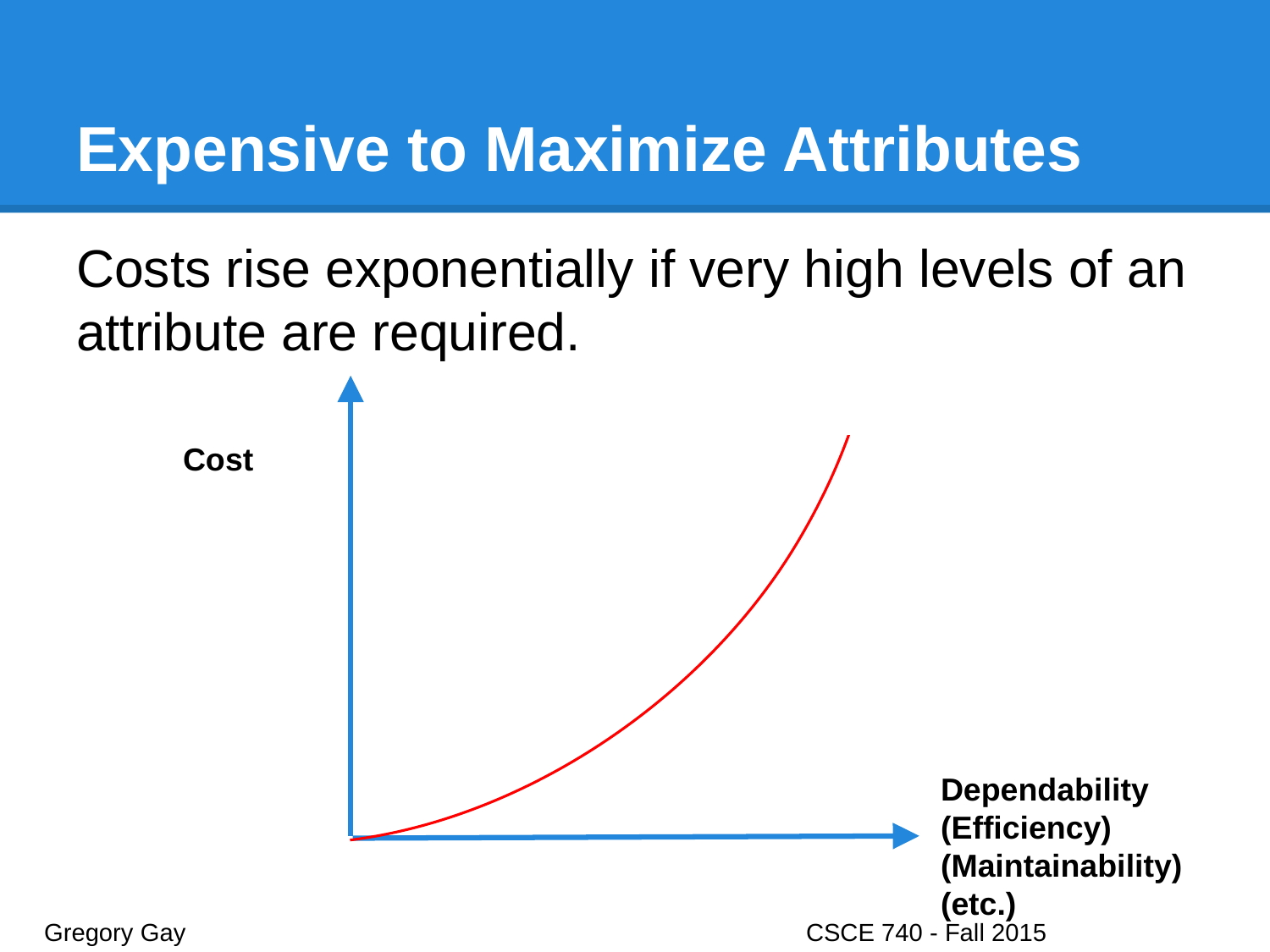

# Expensive to Maximize Attributes
Costs rise exponentially if very high levels of an attribute are required.

Cost
Dependability
(Efficiency)
(Maintainability)
(etc.)
Gregory Gay					CSCE 740 - Fall 2015							34